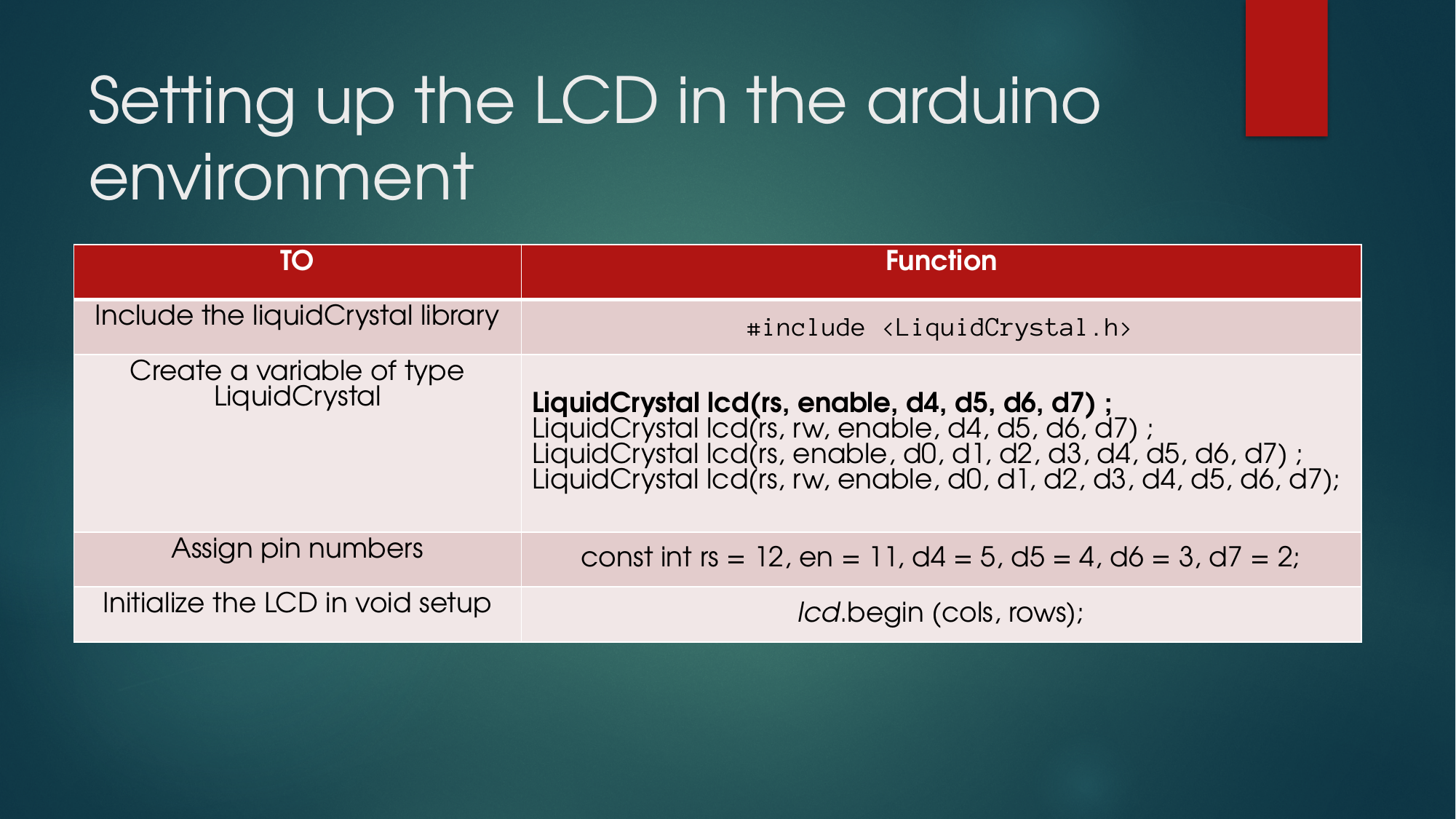

# Setting up the LCD in the arduino environment
| TO | Function |
| --- | --- |
| Include the liquidCrystal library | #include <LiquidCrystal.h> |
| Create a variable of type LiquidCrystal | LiquidCrystal lcd(rs, enable, d4, d5, d6, d7) ; LiquidCrystal lcd(rs, rw, enable, d4, d5, d6, d7) ; LiquidCrystal lcd(rs, enable, d0, d1, d2, d3, d4, d5, d6, d7) ; LiquidCrystal lcd(rs, rw, enable, d0, d1, d2, d3, d4, d5, d6, d7); |
| Assign pin numbers | const int rs = 12, en = 11, d4 = 5, d5 = 4, d6 = 3, d7 = 2; |
| Initialize the LCD in void setup | lcd.begin (cols, rows); |